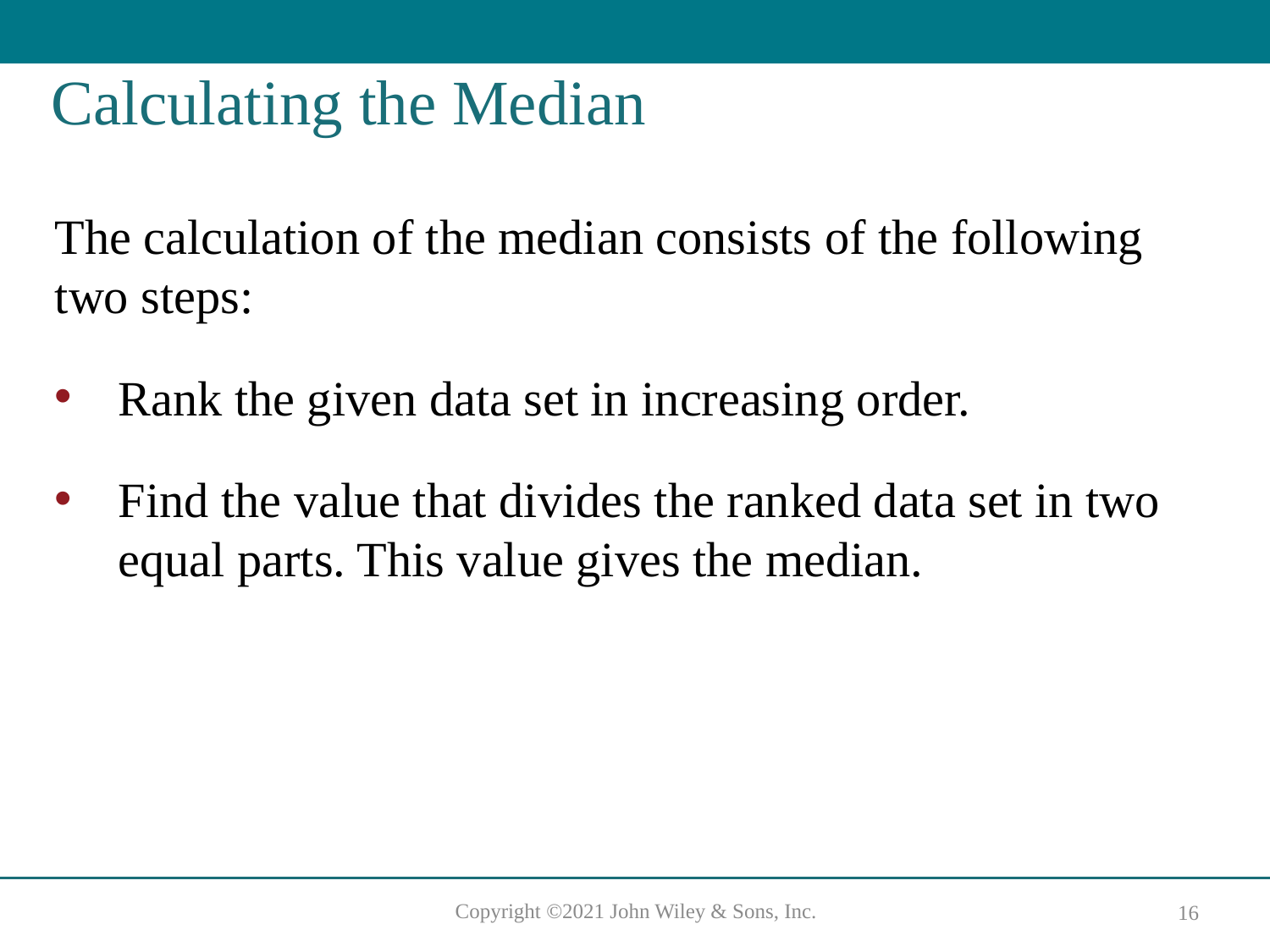

# Calculating the Median
The calculation of the median consists of the following two steps:
Rank the given data set in increasing order.
Find the value that divides the ranked data set in two equal parts. This value gives the median.